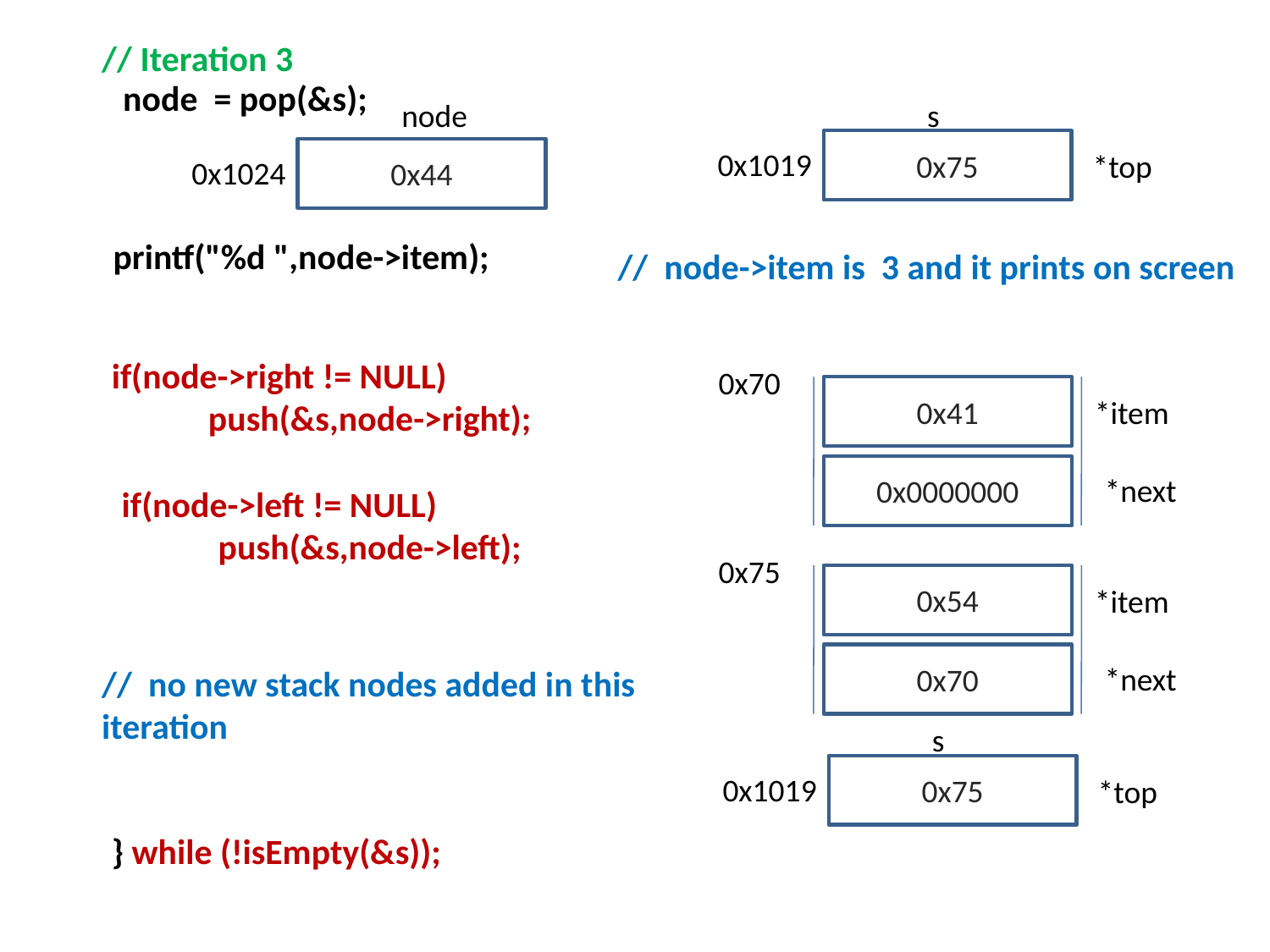

// Iteration 3

node  = pop(&s);

node
s
0x75
0x44
0x1019
*top
0x1024
printf("%d ",node->item);

//  node->item is  3 and it prints on screen

if(node->right != NULL)
            push(&s,node->right);

0x70
0x41
*item
0x0000000
*next
if(node->left != NULL)
            push(&s,node->left);

0x75
0x54
*item
0x70
*next
//  no new stack nodes added in this iteration

s
0x75
0x1019
*top
} while (!isEmpty(&s));